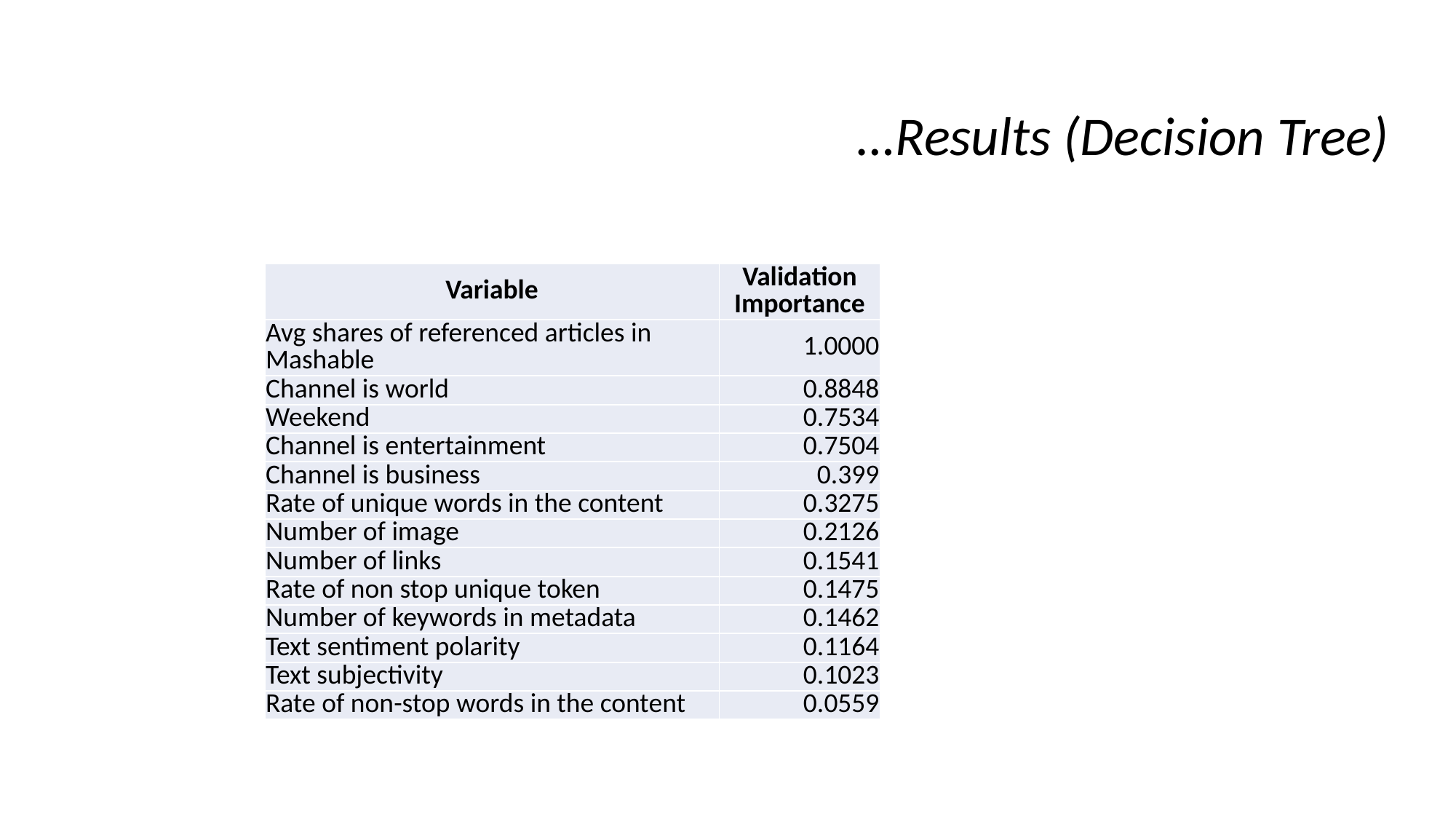

# …Results (Decision Tree)
| Variable | Validation Importance |
| --- | --- |
| Avg shares of referenced articles in Mashable | 1.0000 |
| Channel is world | 0.8848 |
| Weekend | 0.7534 |
| Channel is entertainment | 0.7504 |
| Channel is business | 0.399 |
| Rate of unique words in the content | 0.3275 |
| Number of image | 0.2126 |
| Number of links | 0.1541 |
| Rate of non stop unique token | 0.1475 |
| Number of keywords in metadata | 0.1462 |
| Text sentiment polarity | 0.1164 |
| Text subjectivity | 0.1023 |
| Rate of non-stop words in the content | 0.0559 |